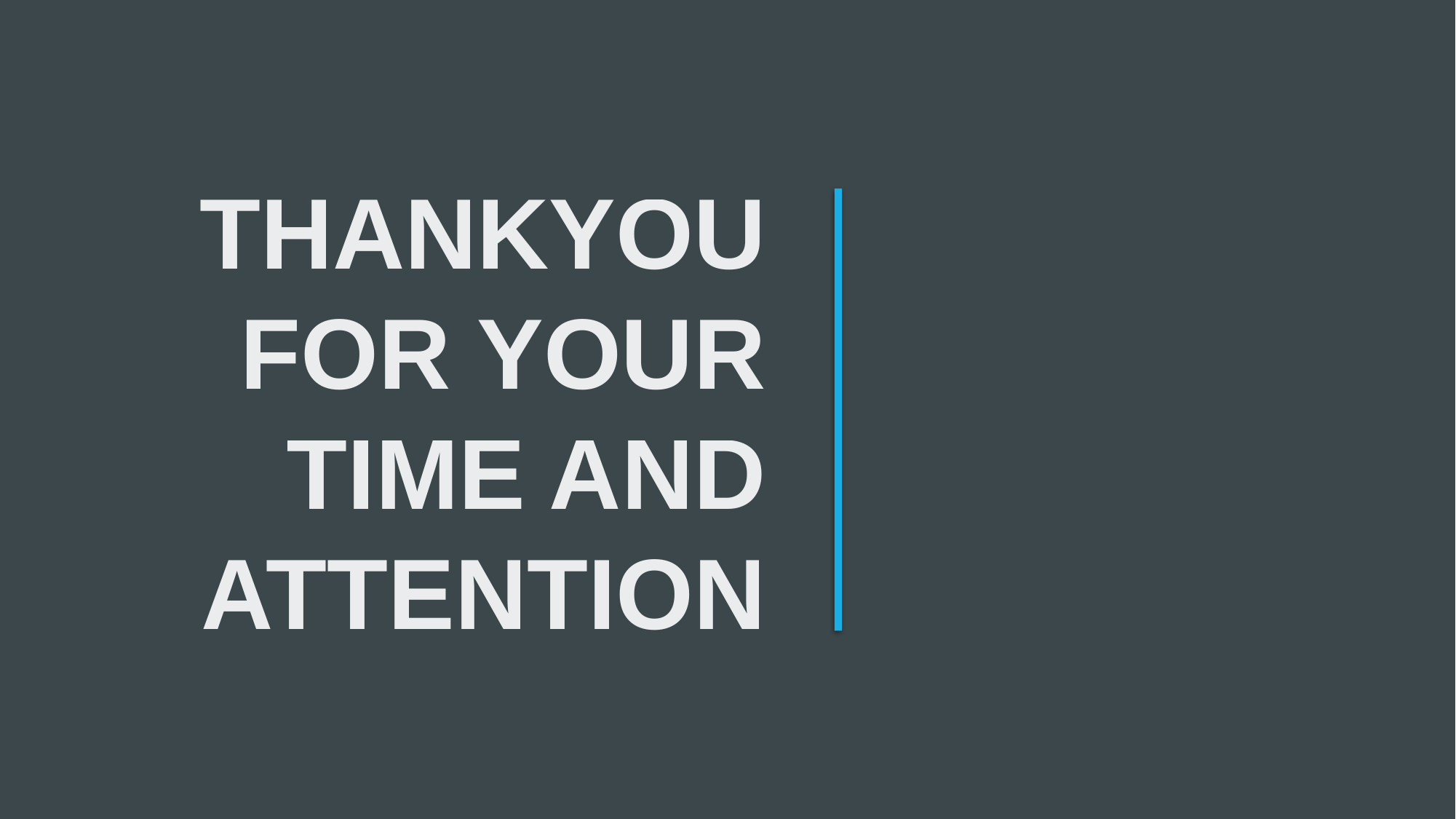

# Thankyou for your time and attention